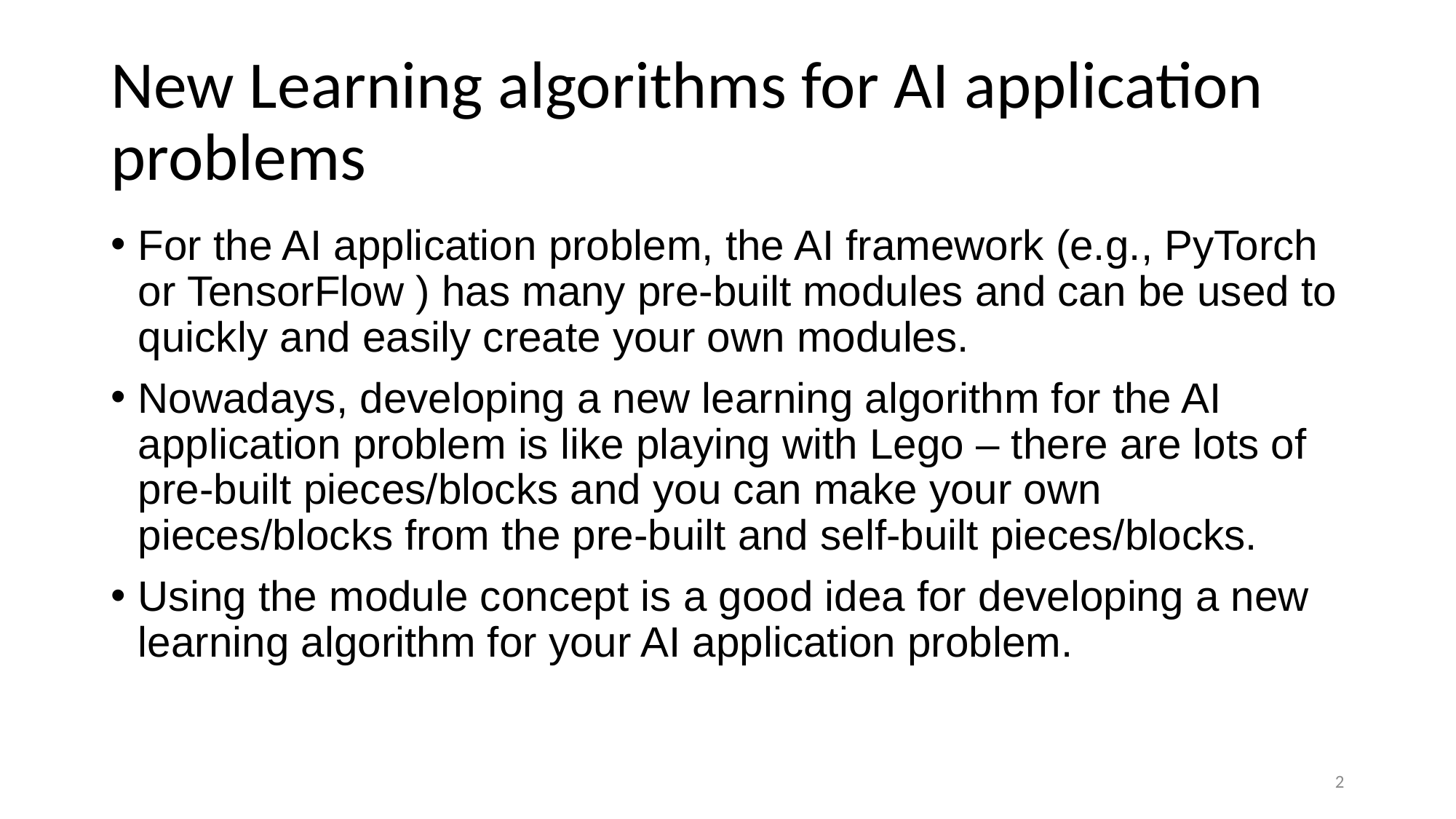

# New Learning algorithms for AI application problems
For the AI application problem, the AI framework (e.g., PyTorch or TensorFlow ) has many pre-built modules and can be used to quickly and easily create your own modules.
Nowadays, developing a new learning algorithm for the AI application problem is like playing with Lego – there are lots of pre-built pieces/blocks and you can make your own pieces/blocks from the pre-built and self-built pieces/blocks.
Using the module concept is a good idea for developing a new learning algorithm for your AI application problem.
2